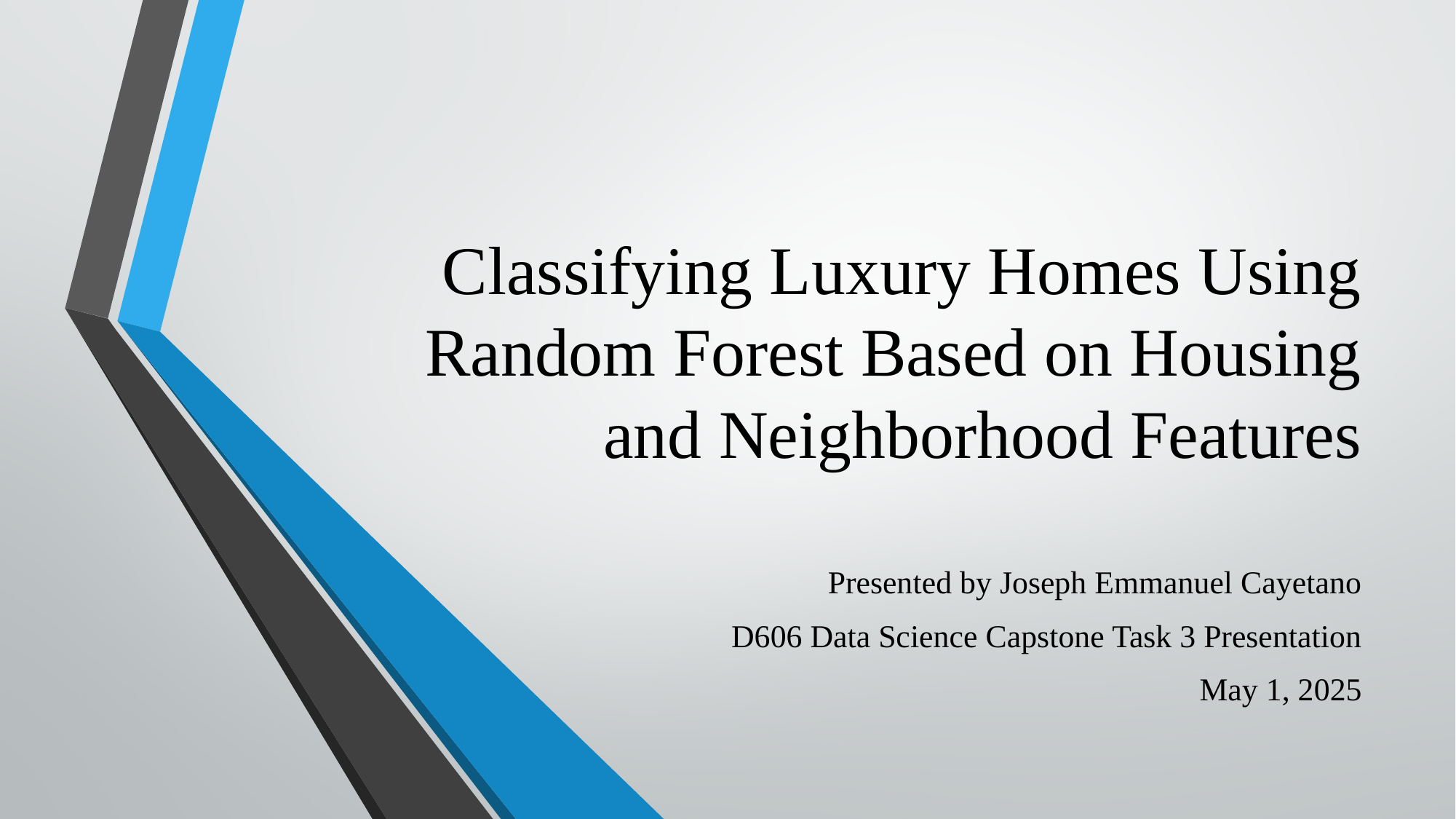

# Classifying Luxury Homes Using Random Forest Based on Housing and Neighborhood Features
Presented by Joseph Emmanuel Cayetano
D606 Data Science Capstone Task 3 Presentation
May 1, 2025